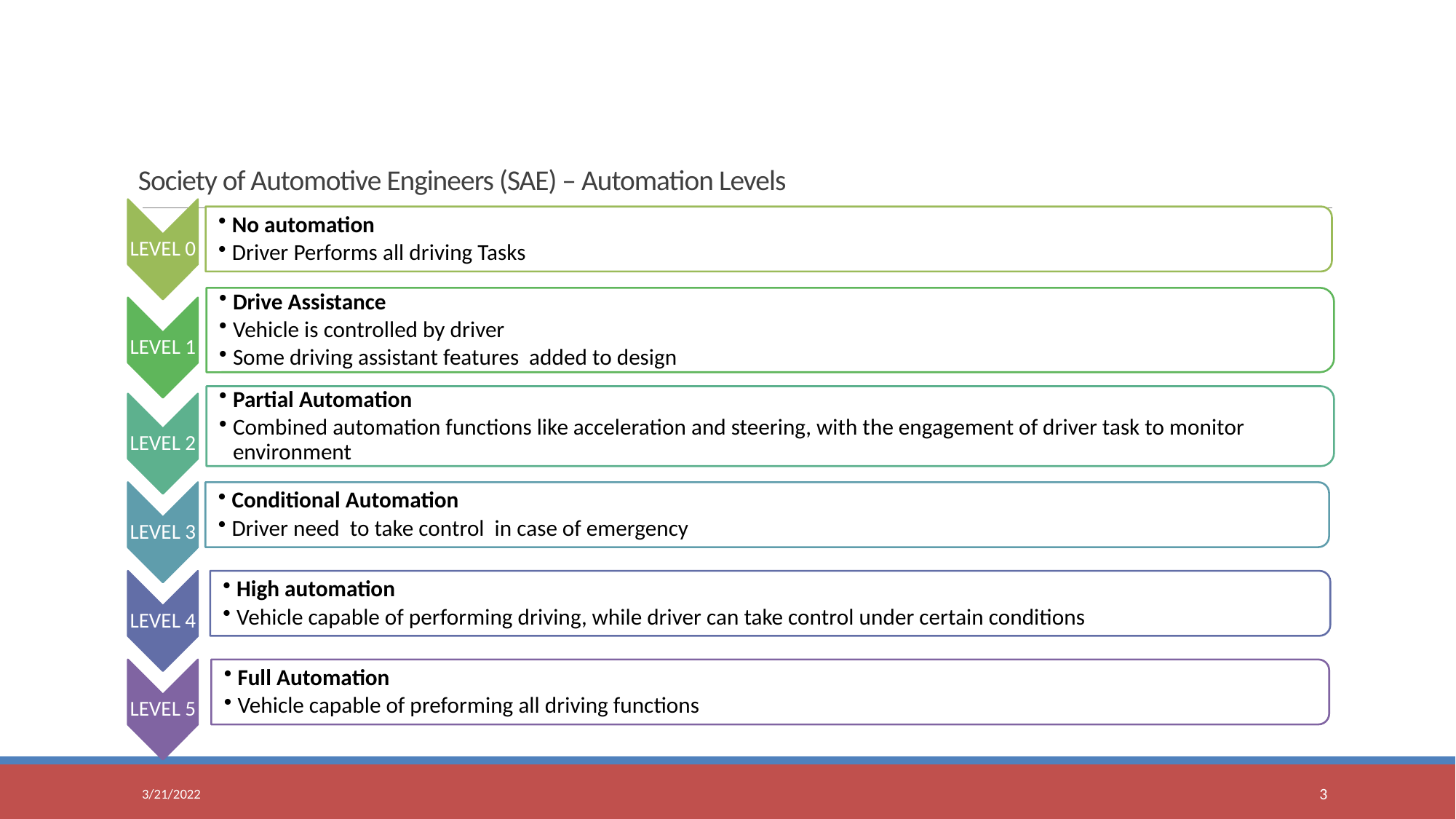

# Society of Automotive Engineers (SAE) – Automation Levels
LEVEL 0
No automation
Driver Performs all driving Tasks
LEVEL 1
Drive Assistance
Vehicle is controlled by driver
Some driving assistant features  added to design
LEVEL 2
Partial Automation
Combined automation functions like acceleration and steering, with the engagement of driver task to monitor environment
LEVEL 3
Conditional Automation
Driver need  to take control  in case of emergency
LEVEL 4
High automation
Vehicle capable of performing driving, while driver can take control under certain conditions
LEVEL 5
Full Automation
Vehicle capable of preforming all driving functions
3/21/2022
3